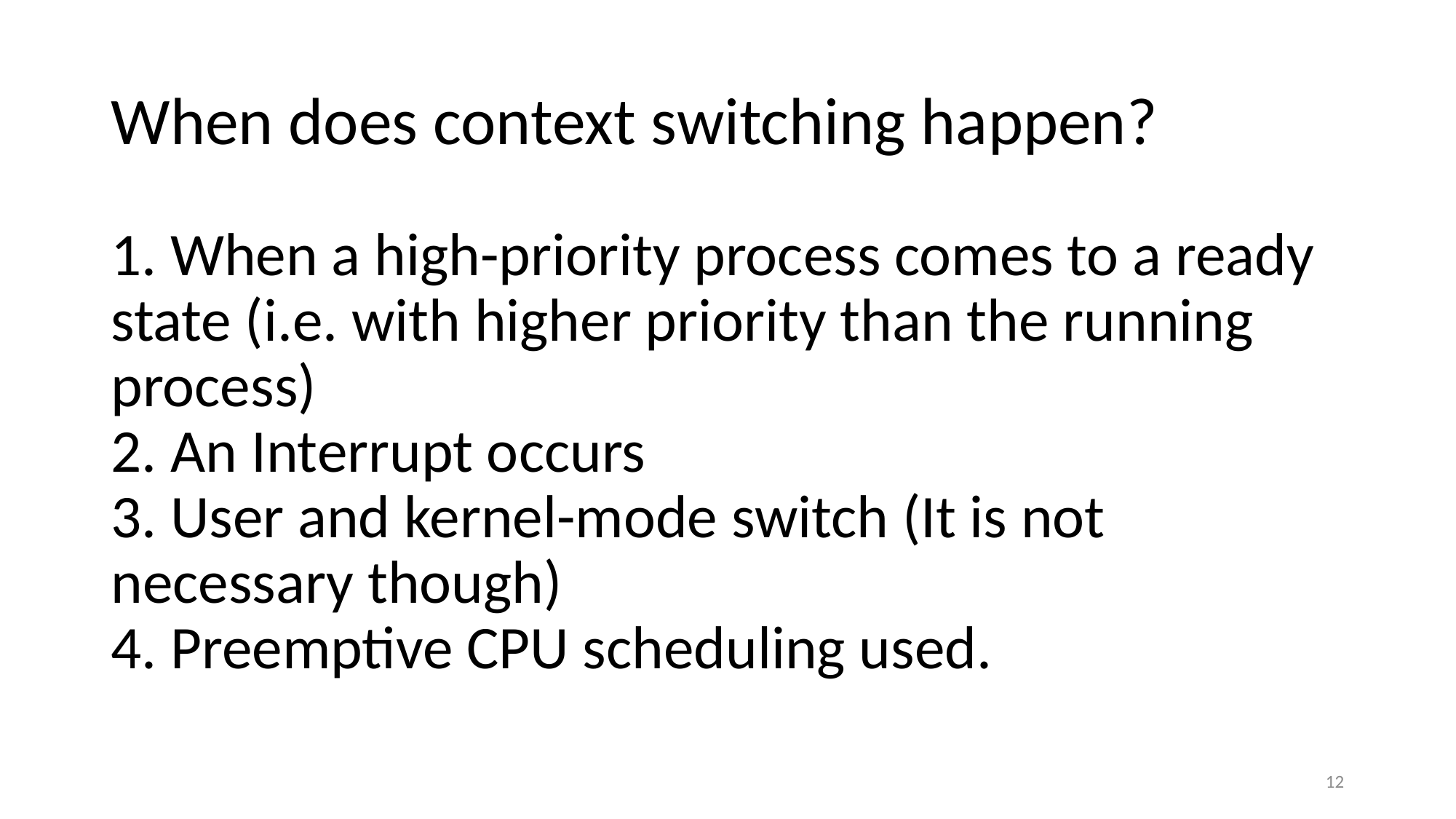

# When does context switching happen?
1. When a high-priority process comes to a ready state (i.e. with higher priority than the running process) 
2. An Interrupt occurs 
3. User and kernel-mode switch (It is not necessary though) 
4. Preemptive CPU scheduling used.
12